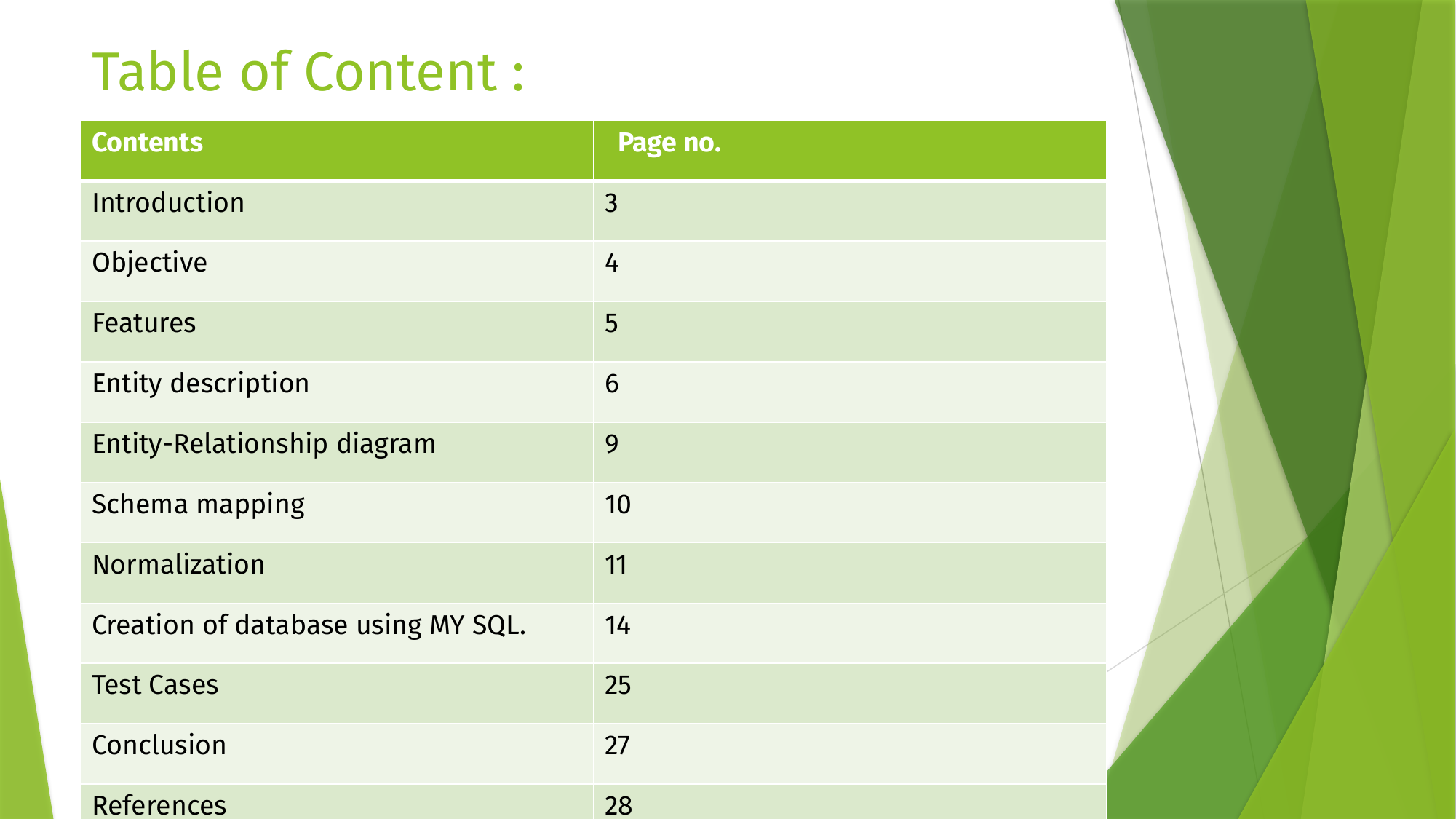

# Table of Content :
| Contents | Page no. |
| --- | --- |
| Introduction | 3 |
| Objective | 4 |
| Features | 5 |
| Entity description | 6 |
| Entity-Relationship diagram | 9 |
| Schema mapping | 10 |
| Normalization | 11 |
| Creation of database using MY SQL. | 14 |
| Test Cases | 25 |
| Conclusion | 27 |
| References | 28 |